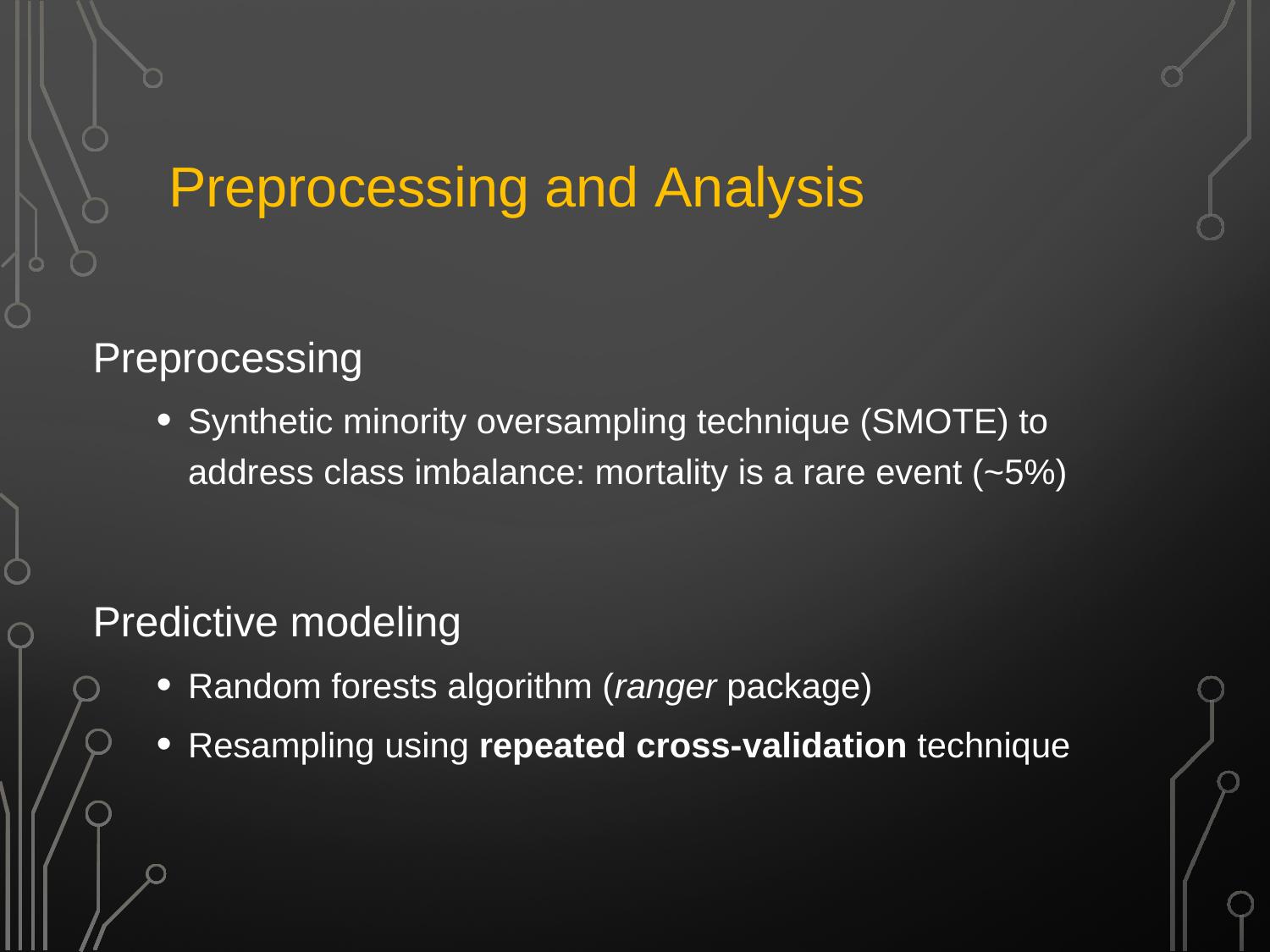

# Preprocessing and Analysis
Preprocessing
Synthetic minority oversampling technique (SMOTE) to address class imbalance: mortality is a rare event (~5%)

Predictive modeling
Random forests algorithm (ranger package)
Resampling using repeated cross-validation technique